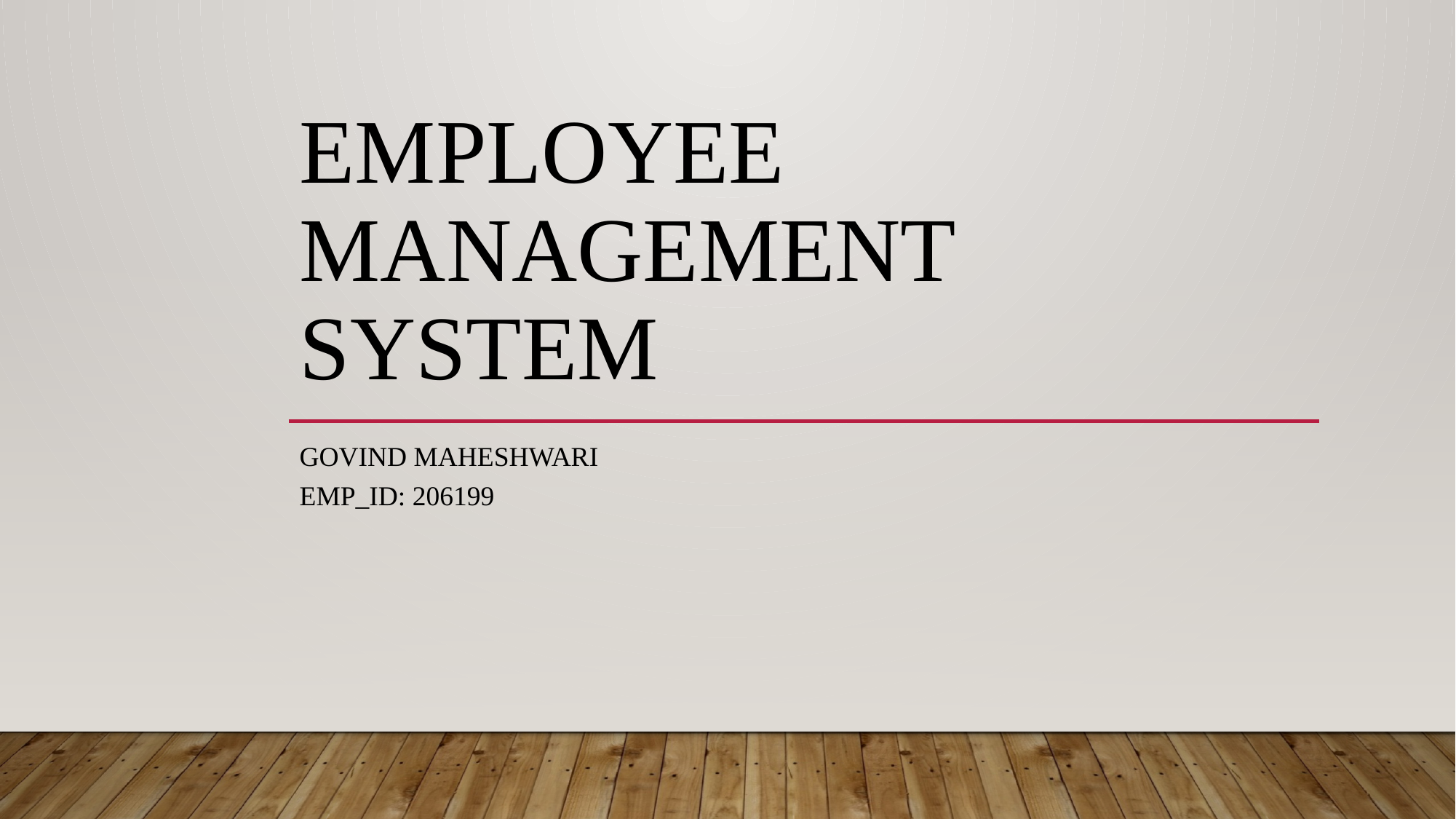

# Employee Management SYSTEM
Govind Maheshwari
Emp_id: 206199